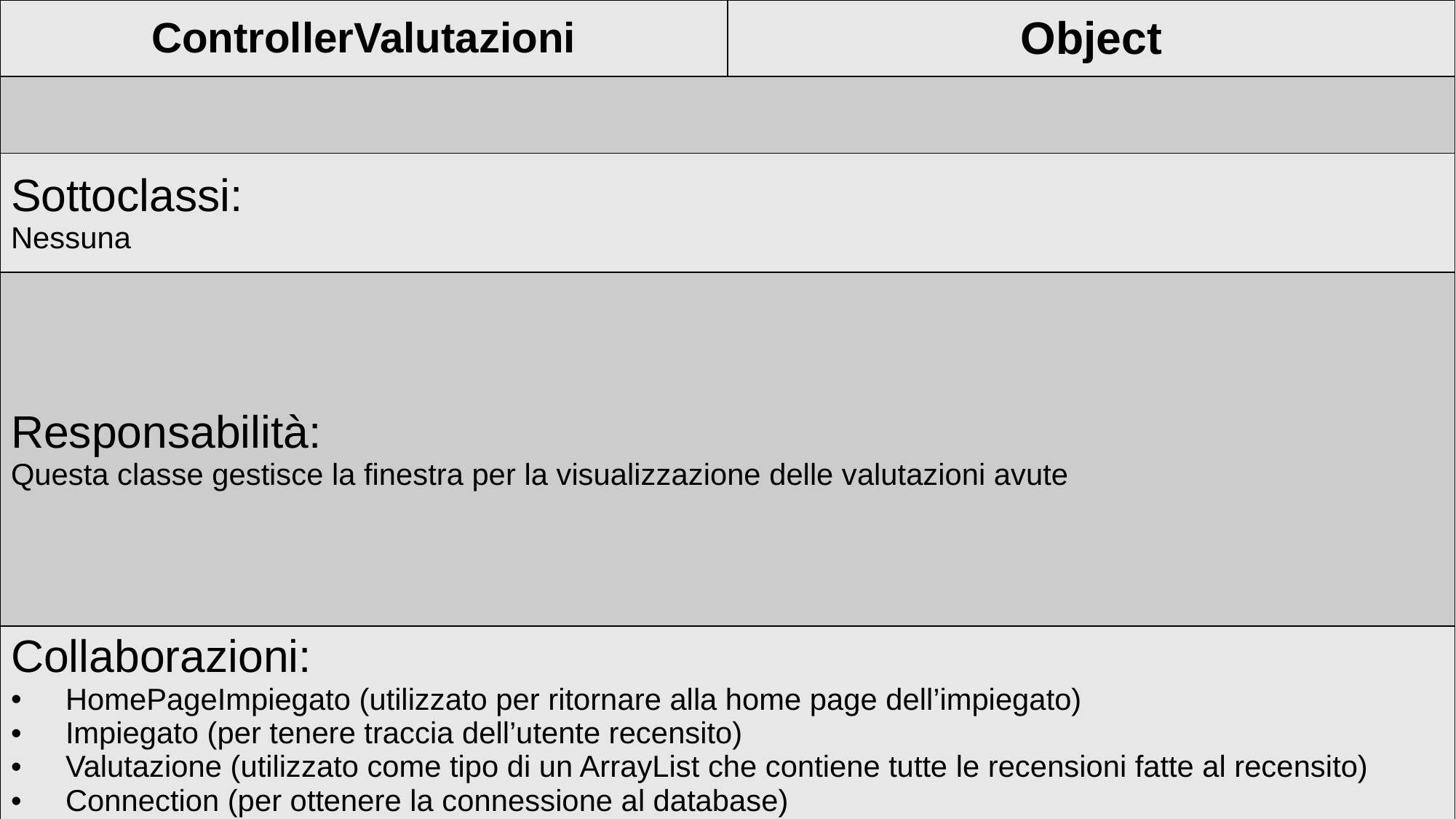

| ControllerValutazioni | Object |
| --- | --- |
|  |  |
| Sottoclassi: Nessuna |  |
| Responsabilità: Questa classe gestisce la finestra per la visualizzazione delle valutazioni avute |  |
| Collaborazioni: HomePageImpiegato (utilizzato per ritornare alla home page dell’impiegato) Impiegato (per tenere traccia dell’utente recensito) Valutazione (utilizzato come tipo di un ArrayList che contiene tutte le recensioni fatte al recensito) Connection (per ottenere la connessione al database) MetodiComuni |  |